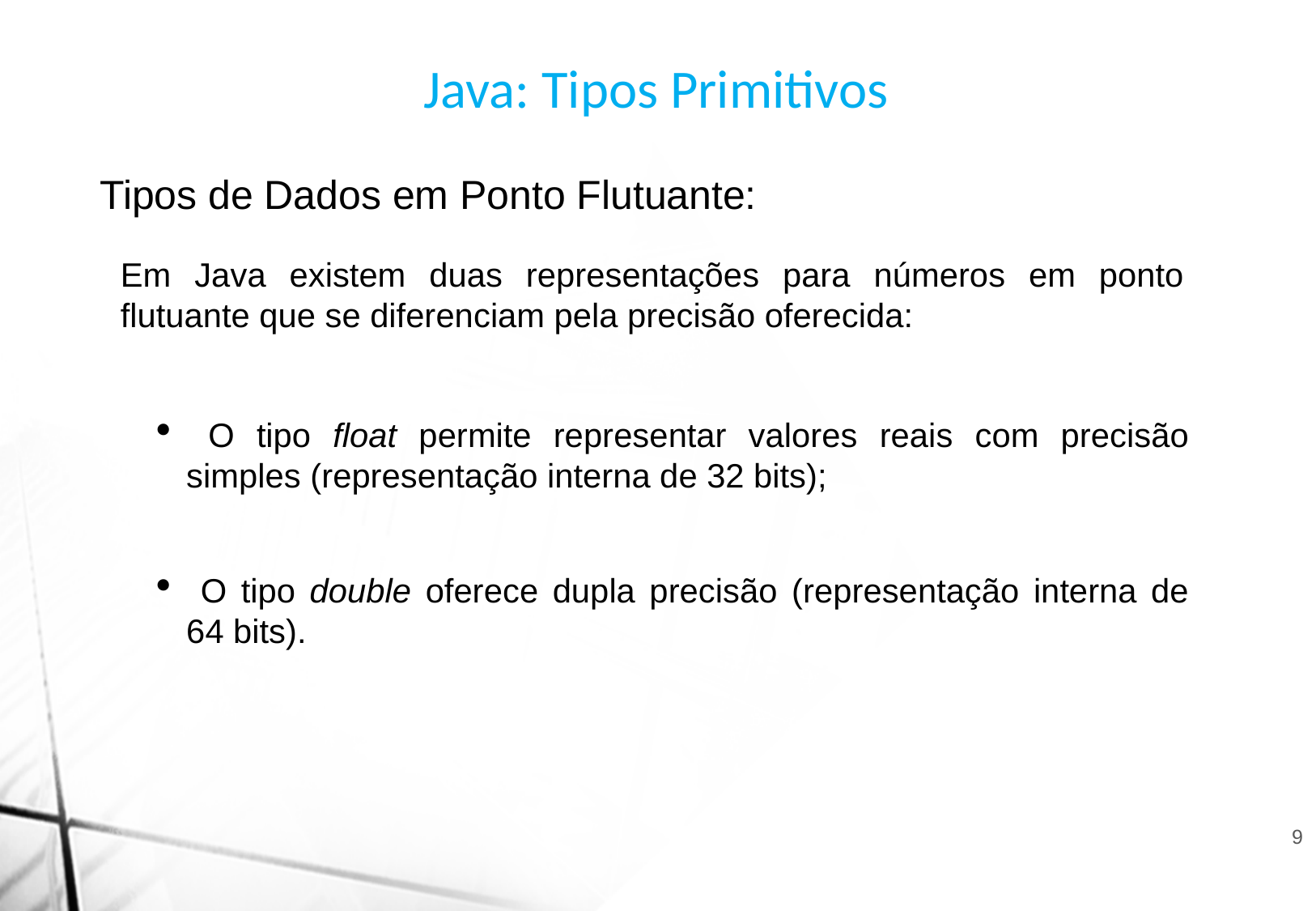

Java: Tipos Primitivos
Tipos de Dados em Ponto Flutuante:
Em Java existem duas representações para números em ponto flutuante que se diferenciam pela precisão oferecida:
 O tipo float permite representar valores reais com precisão simples (representação interna de 32 bits);
 O tipo double oferece dupla precisão (representação interna de 64 bits).
9